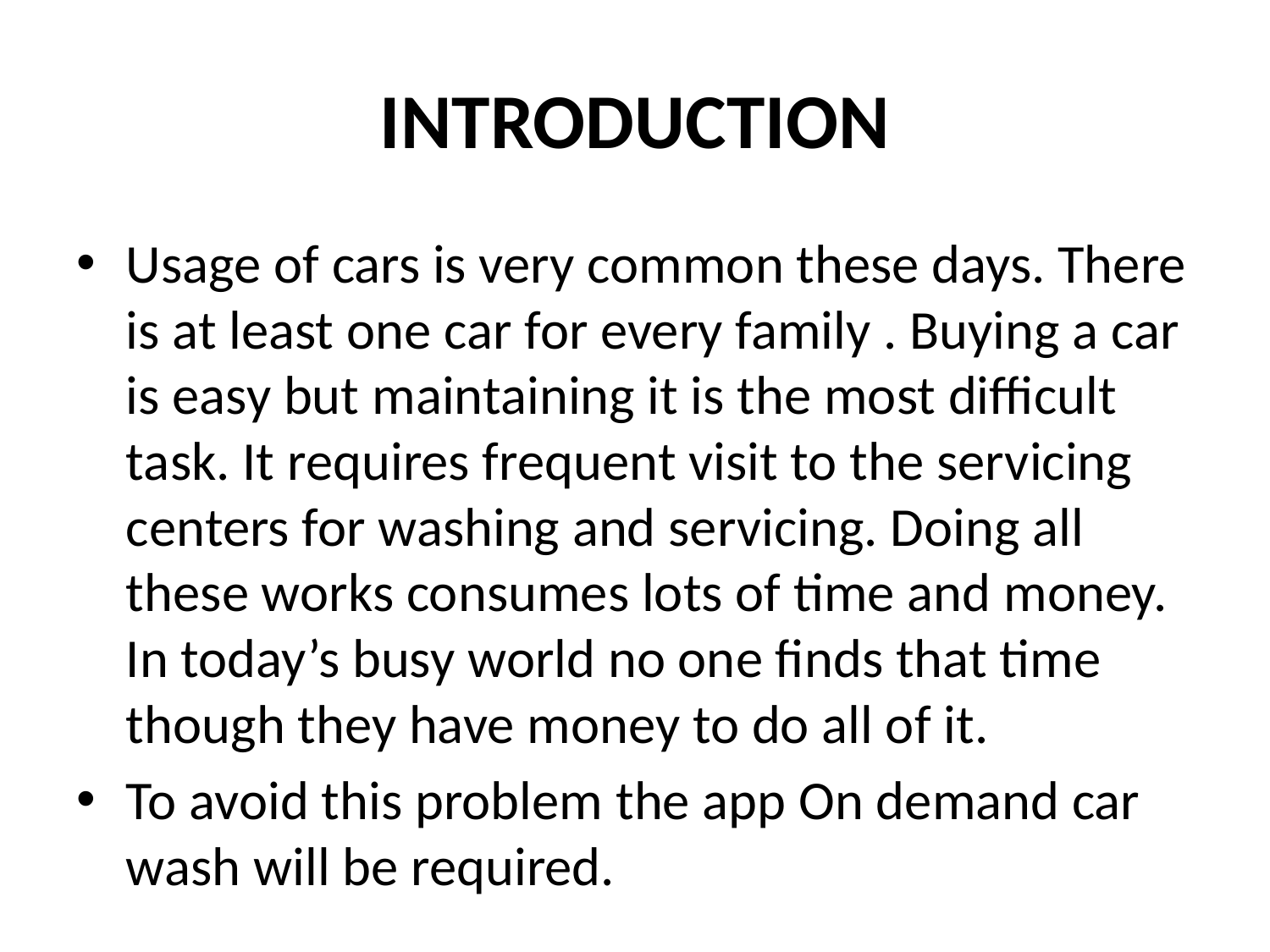

# INTRODUCTION
Usage of cars is very common these days. There is at least one car for every family . Buying a car is easy but maintaining it is the most difficult task. It requires frequent visit to the servicing centers for washing and servicing. Doing all these works consumes lots of time and money. In today’s busy world no one finds that time though they have money to do all of it.
To avoid this problem the app On demand car wash will be required.